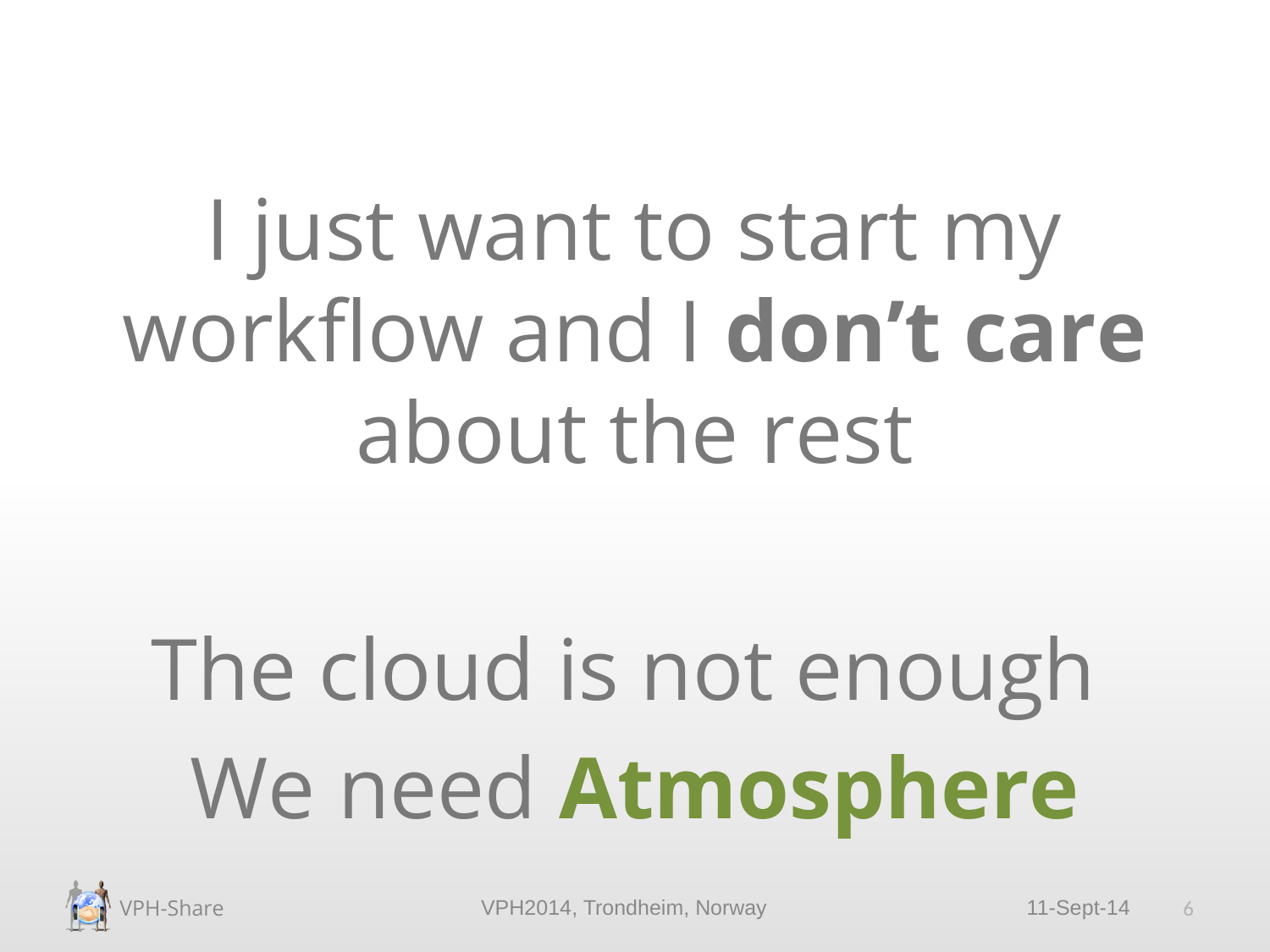

I just want to start my workflow and I don’t care about the rest

The cloud is not enough
We need Atmosphere
6